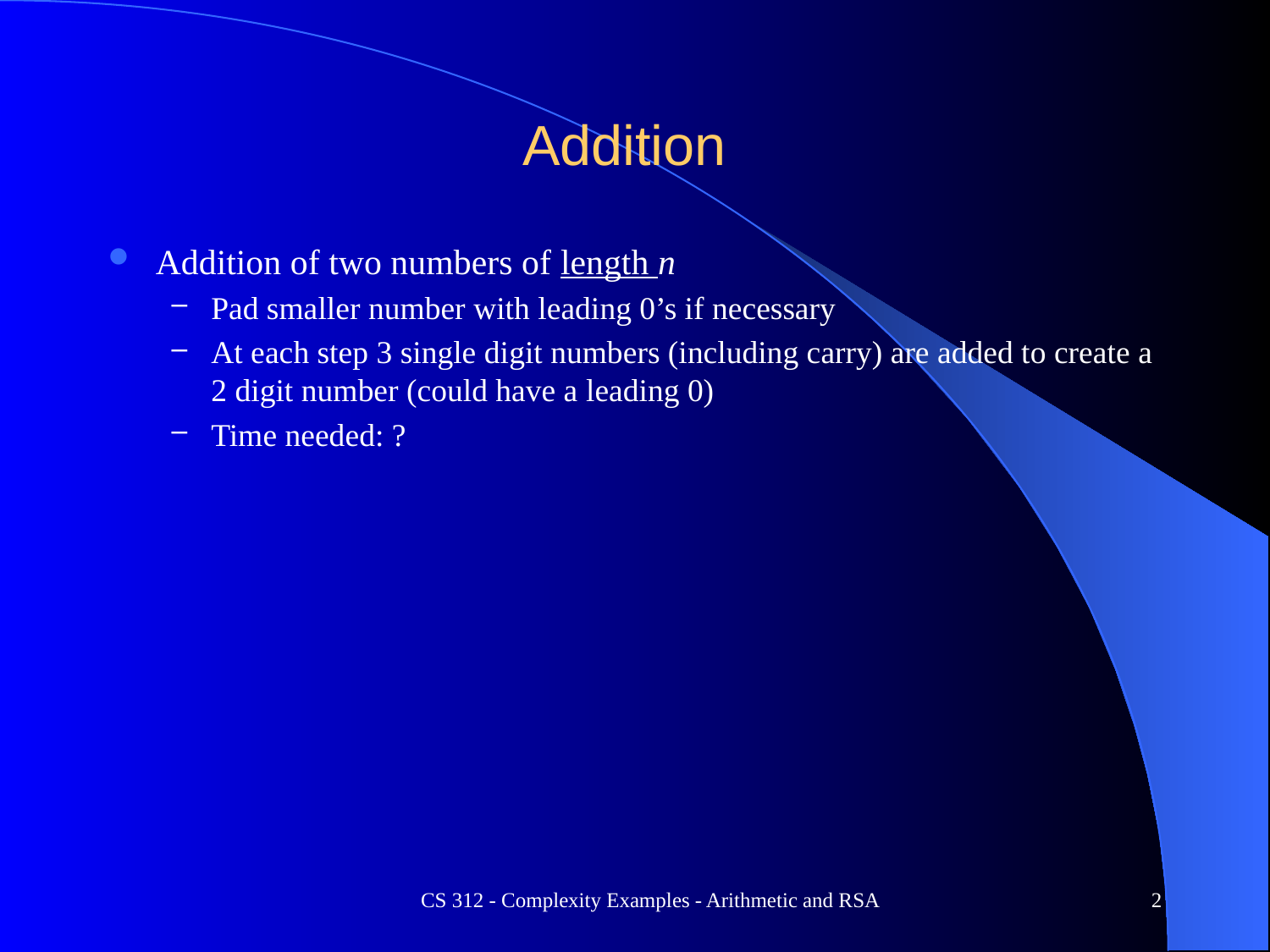

# Addition
Addition of two numbers of length n
Pad smaller number with leading 0’s if necessary
At each step 3 single digit numbers (including carry) are added to create a 2 digit number (could have a leading 0)
Time needed: ?
CS 312 - Complexity Examples - Arithmetic and RSA
2